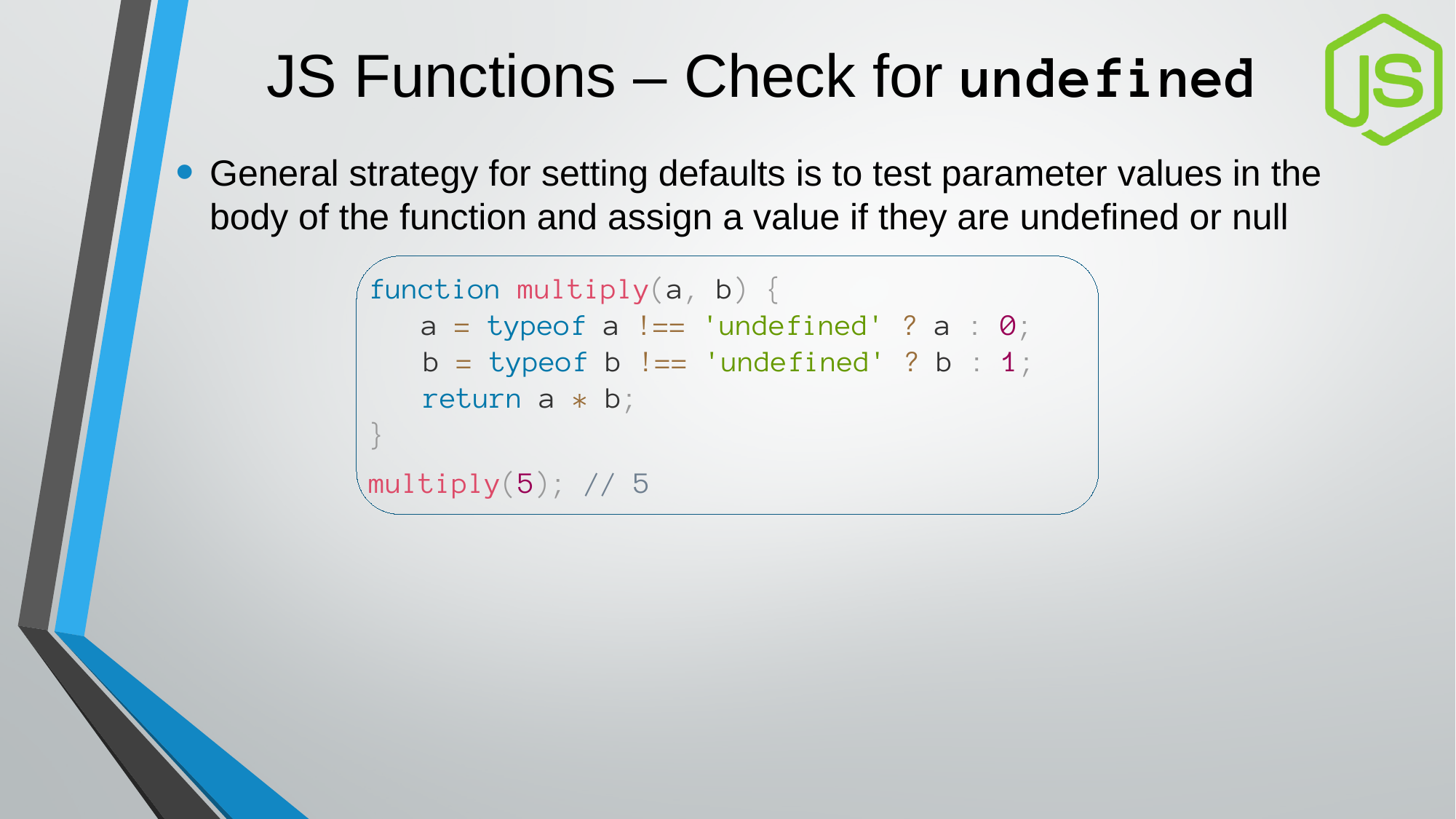

# JS Functions – Check for undefined
General strategy for setting defaults is to test parameter values in the body of the function and assign a value if they are undefined or null
function multiply(a, b) {
	a = typeof a !== 'undefined' ? a : 0;
b = typeof b !== 'undefined' ? b : 1;
return a * b;
}
multiply(5); // 5